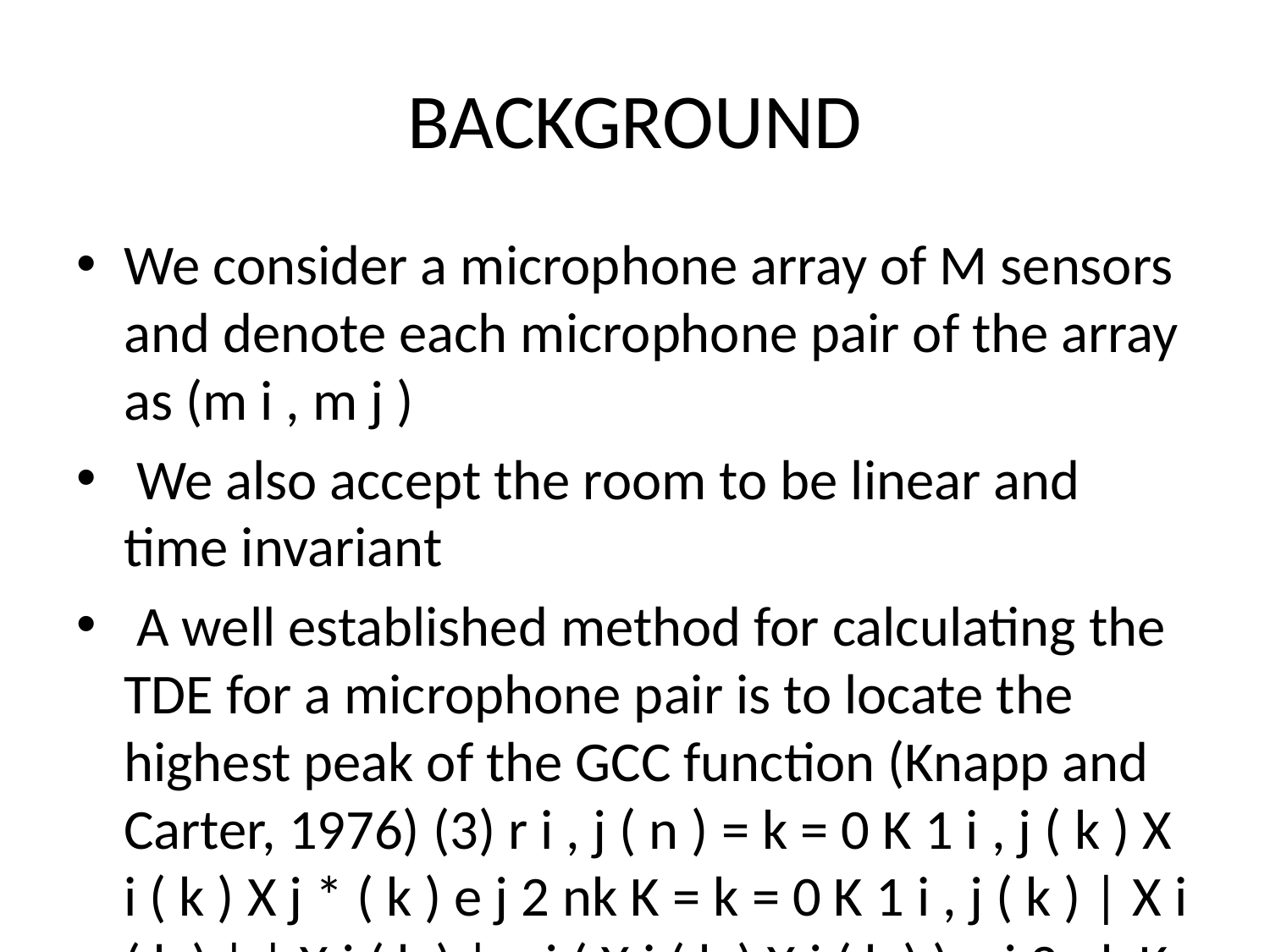

# BACKGROUND
We consider a microphone array of M sensors and denote each microphone pair of the array as (m i , m j )
 We also accept the room to be linear and time invariant
 A well established method for calculating the TDE for a microphone pair is to locate the highest peak of the GCC function (Knapp and Carter, 1976) (3) r i , j ( n ) = k = 0 K 1 i , j ( k ) X i ( k ) X j * ( k ) e j 2 nk K = k = 0 K 1 i , j ( k ) | X i ( k ) | | X j ( k ) | e j ( X i ( k ) X j ( k ) ) e j 2 nk K where X i (k), X j (k) are the STFTs of the signals x i (n), x j (n) from microphones m i and m j respectively, k is the frequency bin index and (*) denotes complex conjugation
 In order to examine the role of i,j (k) in deemphasizing frequency components that are expected to contribute unreliable information to the GCC function, let us first assume that no reverberation, nor noise is present and thus let us consider only the direct signal from the sound source to each microphone m i
 1) then reduces to x i (n)= a i s(n i ), where a i is an attenuation factor and i is the propagation time (in samples) of the sound wave to each microphone of the array
 As anticipated, the GCC function has a major peak, while secondary peaks correspond to the periodicity of the voiced speech signal
 These effects will introduce errors in the TDE
 Various functions have been proposed in literature
 In a different approach, the authors of Valin et al
 ( Several weighting functions, including Eqs
 ( 6) and (8), require the estimation of the noise's spectral magnitudes | N i ( k ) | from the noisy microphone array signals that are available
 It is also worth noting that estimating the silent/speech frames in Eq
 ( These sensors are expected to exhibit non-flat characteristics and their contribution to TDE is not uniform
 3 shows the smoothed frequency response (Hatziantoniou and Mourjopoulos, 2000) of NAO's front microphone, measured under the same conditions as a higher quality reference microphone
 In practice, even if a robot operates within an environment with low ambient noise, a significant amount of self-generated noise, caused by the robot's instruments, is present
 This rate is ample for most practical applications
 Unreliable estimates are omitted from the output
 Hence, the right choice of parameters becomes a very important task
 The origin of these variations spans from mechanical vibrations to aerodynamic forces causing pressure perturbations
 2011; Athanasopoulos and Verhelst, 2013) have shown that many real-world noise types can be modeled as a sum of sinusoids closely satisfying the assumption of sinusoidal stationarity across a number of frames
 Motivated by the role of the noisy signals phase information in TDE, as highlighted in Section2
1
3, as well as the fact that the GCC weighting functions already take the spectral magnitude into account, hereafter we look at how a more suitable approximation of the phase information can be derived for enhancing the acoustic localization performance
 In practical implementations, the reference phase is calculated during non-speech intervals, and it is assumed that the sinusoids remain stationary or are slowly time-varying over a sufficient number of frames during speech intervals
 17) to subsequent frames of noisy speech